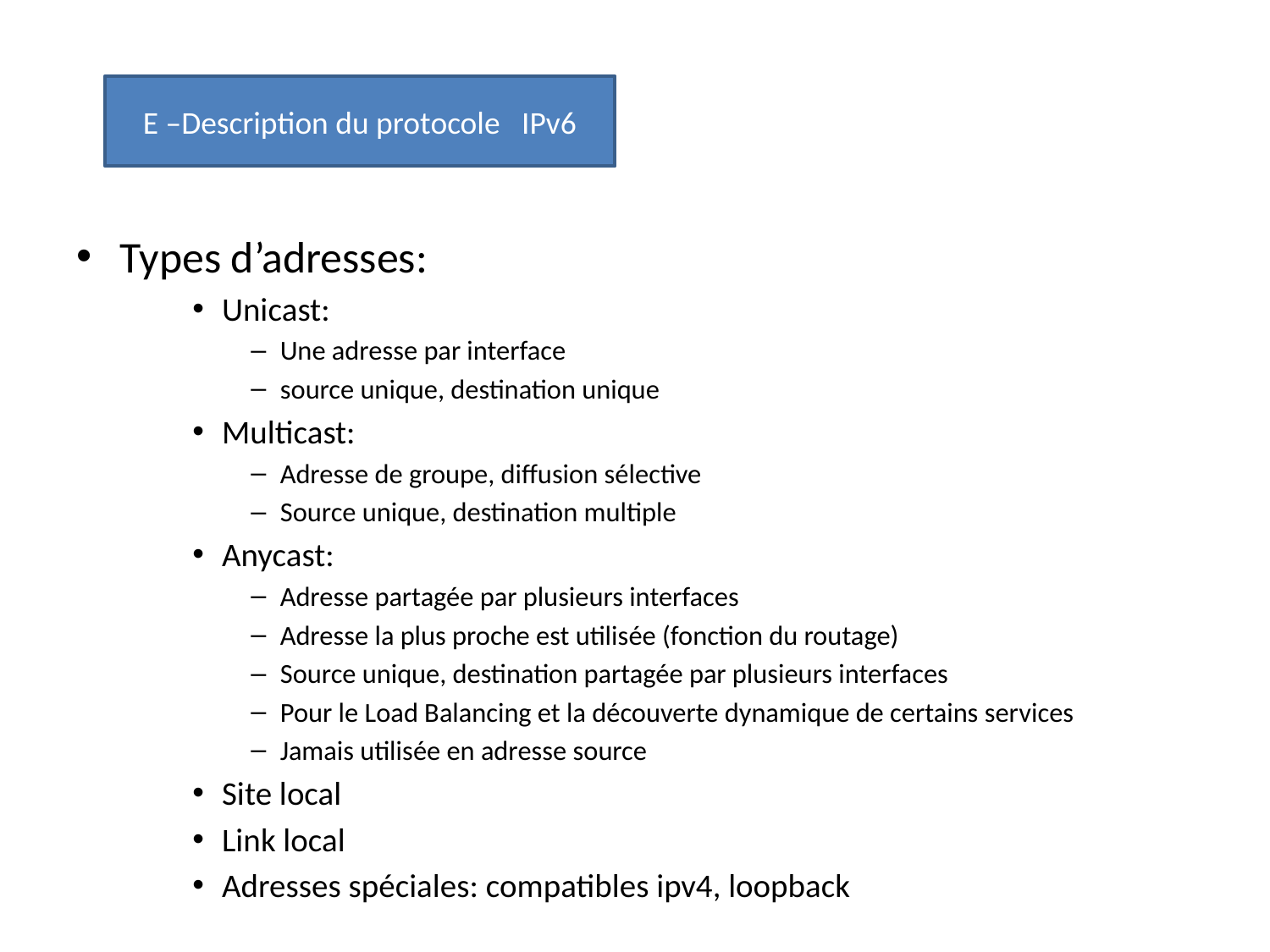

#
E –Description du protocole   IPv6
Types d’adresses:
Unicast:
Une adresse par interface
source unique, destination unique
Multicast:
Adresse de groupe, diffusion sélective
Source unique, destination multiple
Anycast:
Adresse partagée par plusieurs interfaces
Adresse la plus proche est utilisée (fonction du routage)
Source unique, destination partagée par plusieurs interfaces
Pour le Load Balancing et la découverte dynamique de certains services
Jamais utilisée en adresse source
Site local
Link local
Adresses spéciales: compatibles ipv4, loopback